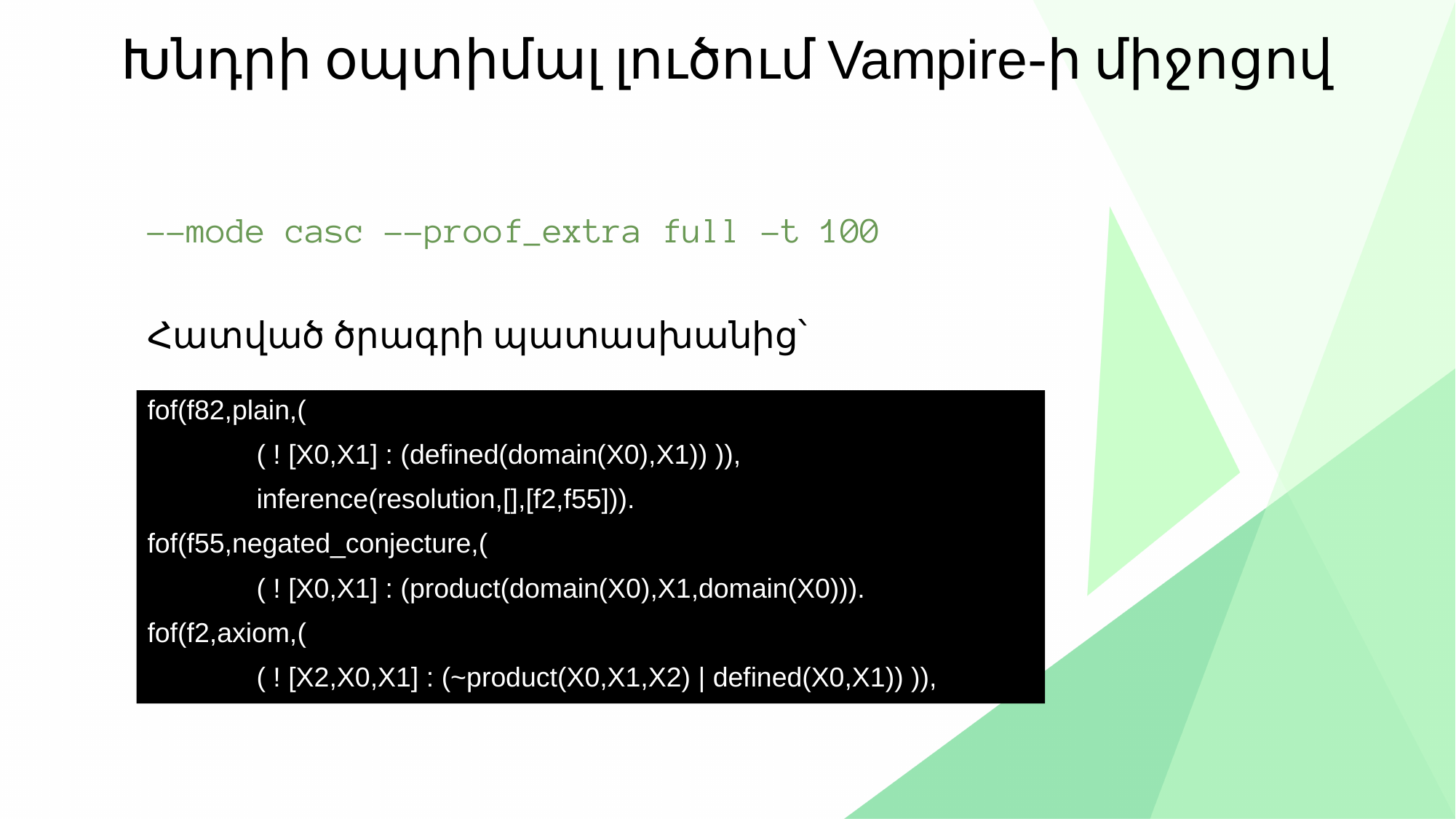

# Խնդրի օպտիմալ լուծում Vampire-ի միջոցով
--mode casc --proof_extra full -t 100
Հատված ծրագրի պատասխանից՝
fof(f82,plain,(
	( ! [X0,X1] : (defined(domain(X0),X1)) )),
	inference(resolution,[],[f2,f55])).
fof(f55,negated_conjecture,(
	( ! [X0,X1] : (product(domain(X0),X1,domain(X0))).
fof(f2,axiom,(
	( ! [X2,X0,X1] : (~product(X0,X1,X2) | defined(X0,X1)) )),